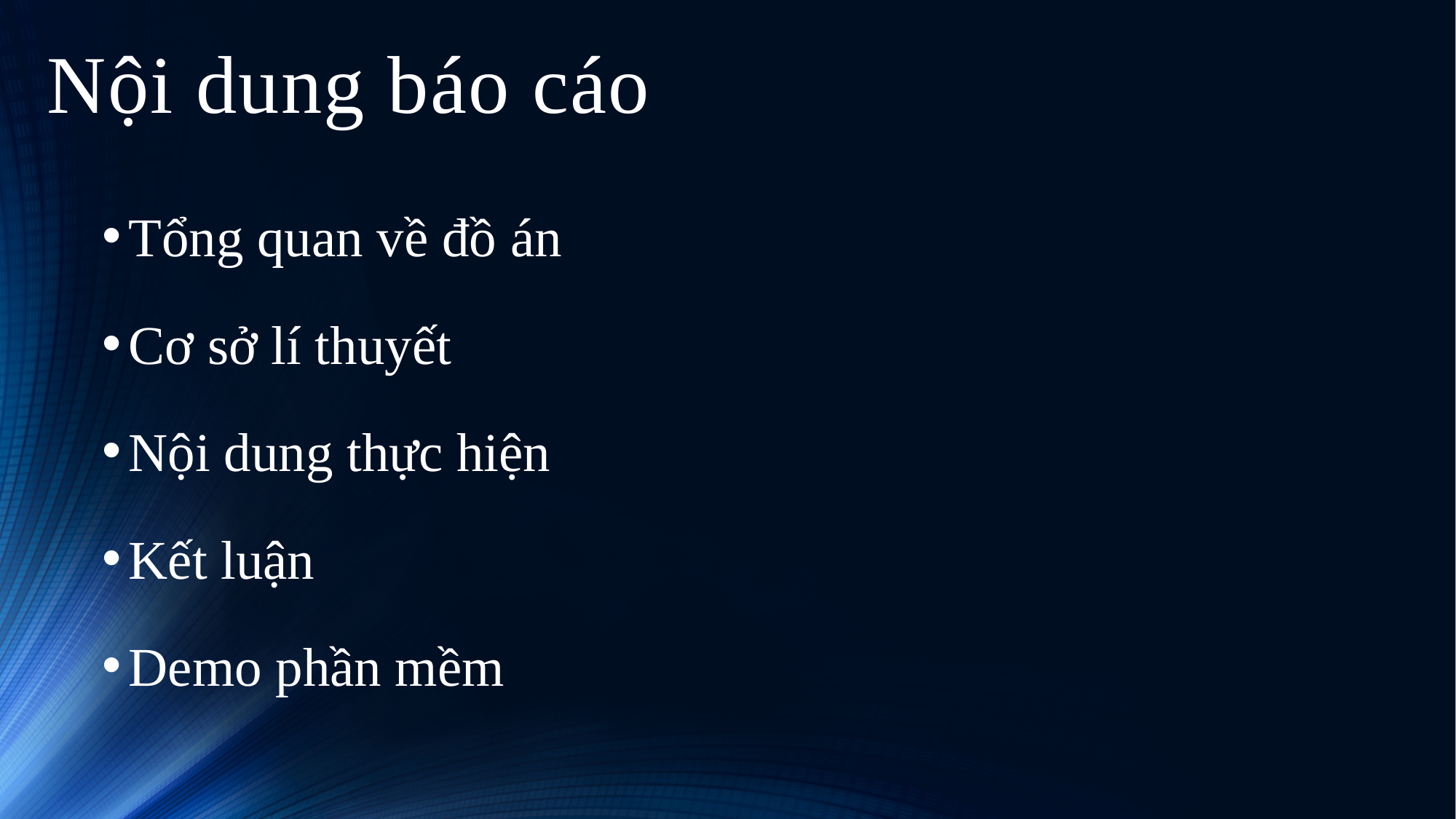

# Nội dung báo cáo
Tổng quan về đồ án
Cơ sở lí thuyết
Nội dung thực hiện
Kết luận
Demo phần mềm